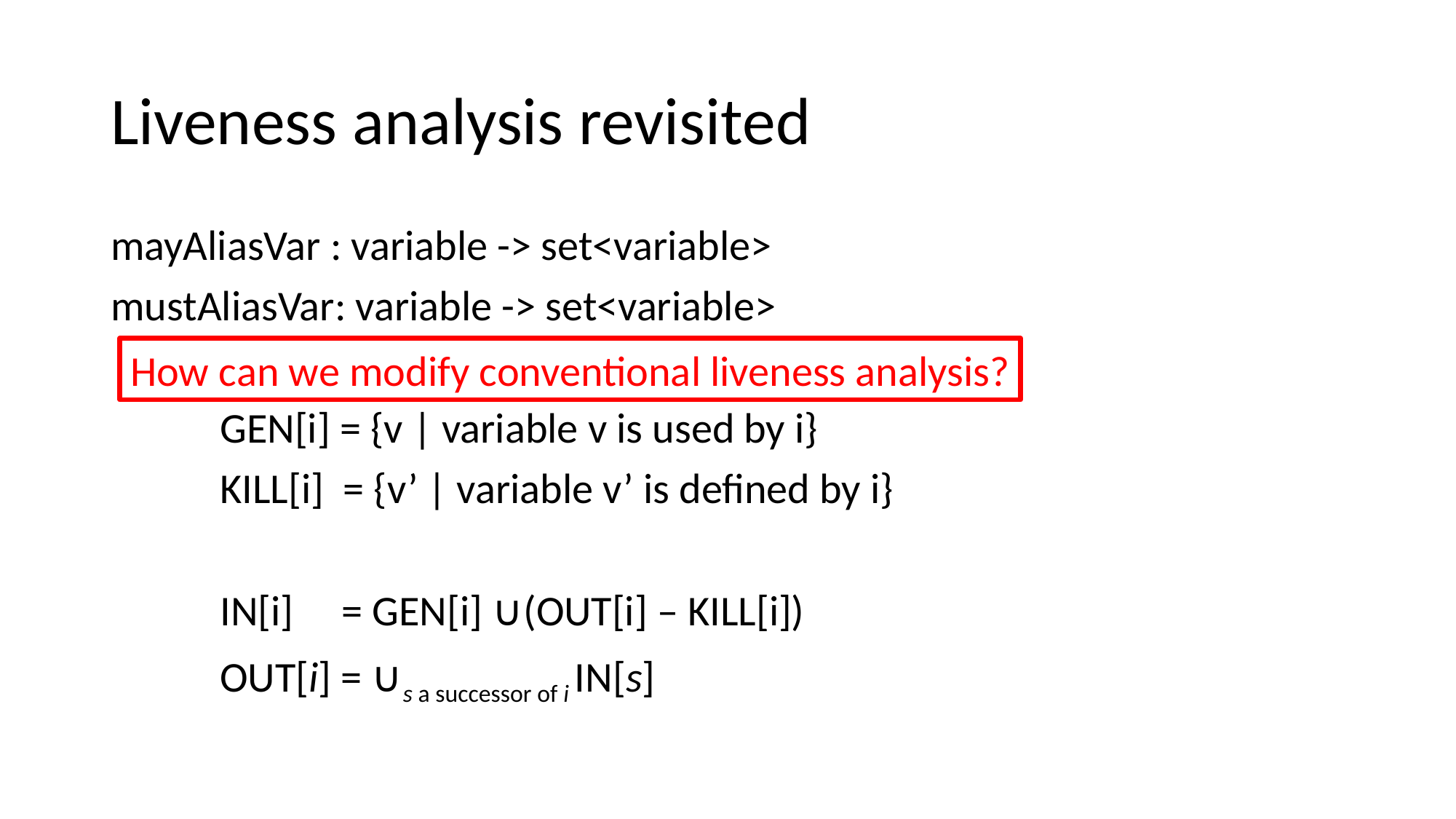

# Liveness analysis revisited
mayAliasVar : variable -> set<variable>
mustAliasVar: variable -> set<variable>

	GEN[i] = {v | variable v is used by i}
	KILL[i]  = {v’ | variable v’ is defined by i}

	IN[i]     = GEN[i] ∪(OUT[i] – KILL[i])
	OUT[i] = ∪s a successor of i IN[s]
How can we modify conventional liveness analysis?